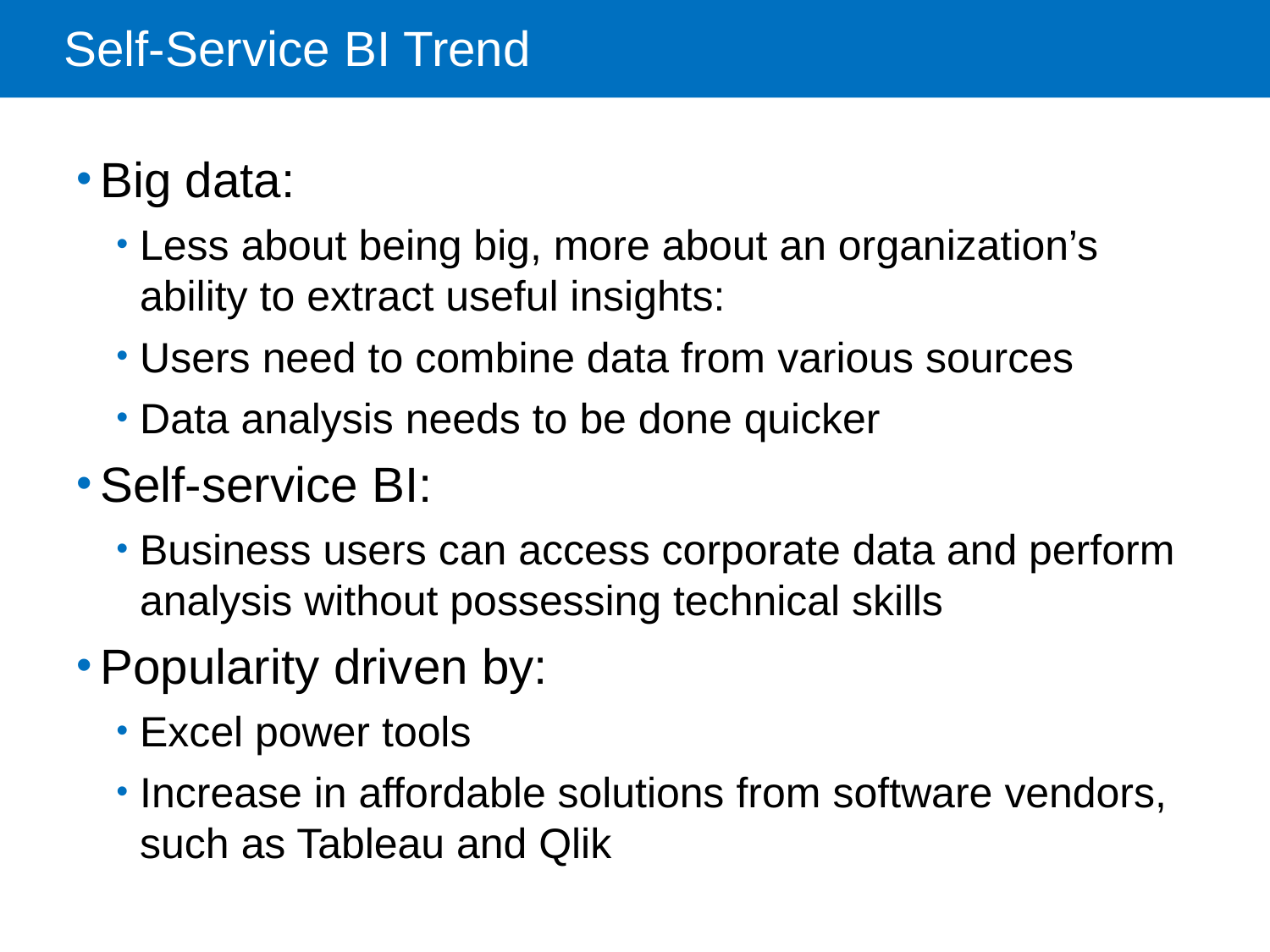

# Self-Service BI Trend
Big data:
Less about being big, more about an organization’s ability to extract useful insights:
Users need to combine data from various sources
Data analysis needs to be done quicker
Self-service BI:
Business users can access corporate data and perform analysis without possessing technical skills
Popularity driven by:
Excel power tools
Increase in affordable solutions from software vendors, such as Tableau and Qlik